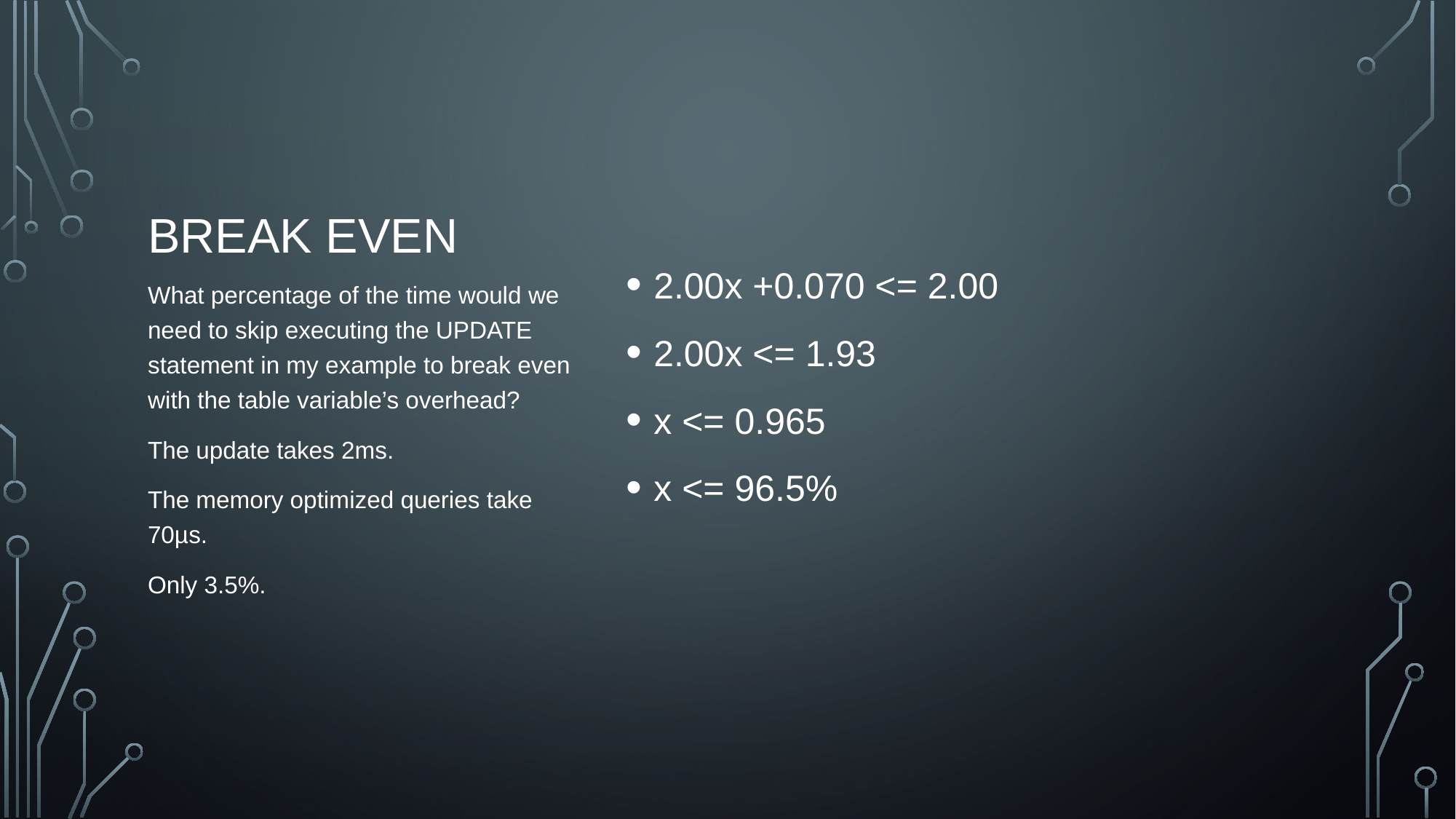

2.00x +0.070 <= 2.00
2.00x <= 1.93
x <= 0.965
x <= 96.5%
# Break even
What percentage of the time would we need to skip executing the UPDATE statement in my example to break even with the table variable’s overhead?
The update takes 2ms.
The memory optimized queries take 70µs.
Only 3.5%.